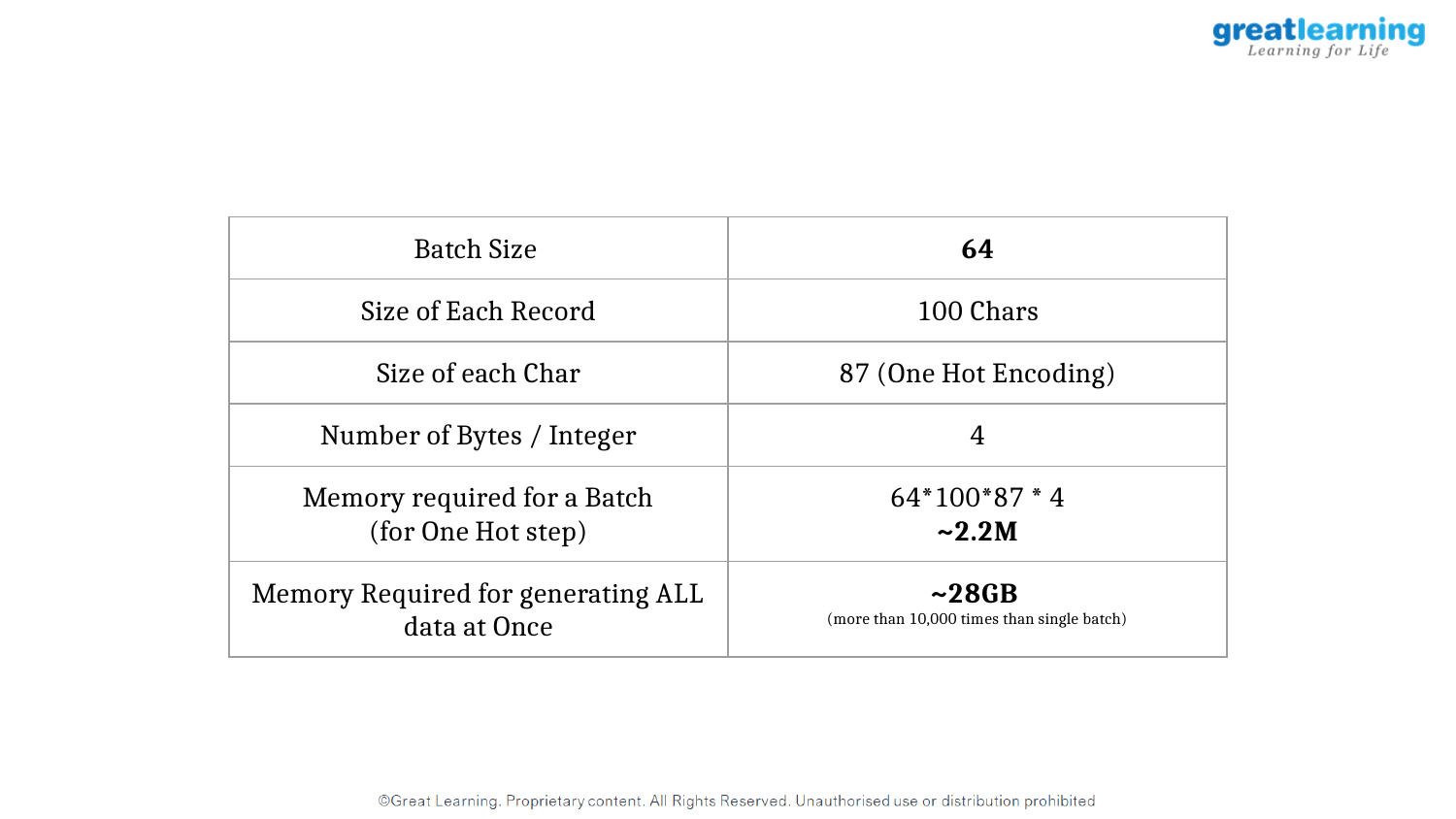

| Batch Size | 64 |
| --- | --- |
| Size of Each Record | 100 Chars |
| Size of each Char | 87 (One Hot Encoding) |
| Number of Bytes / Integer | 4 |
| Memory required for a Batch (for One Hot step) | 64\*100\*87 \* 4 ~2.2M |
| Memory Required for generating ALL data at Once | ~28GB (more than 10,000 times than single batch) |